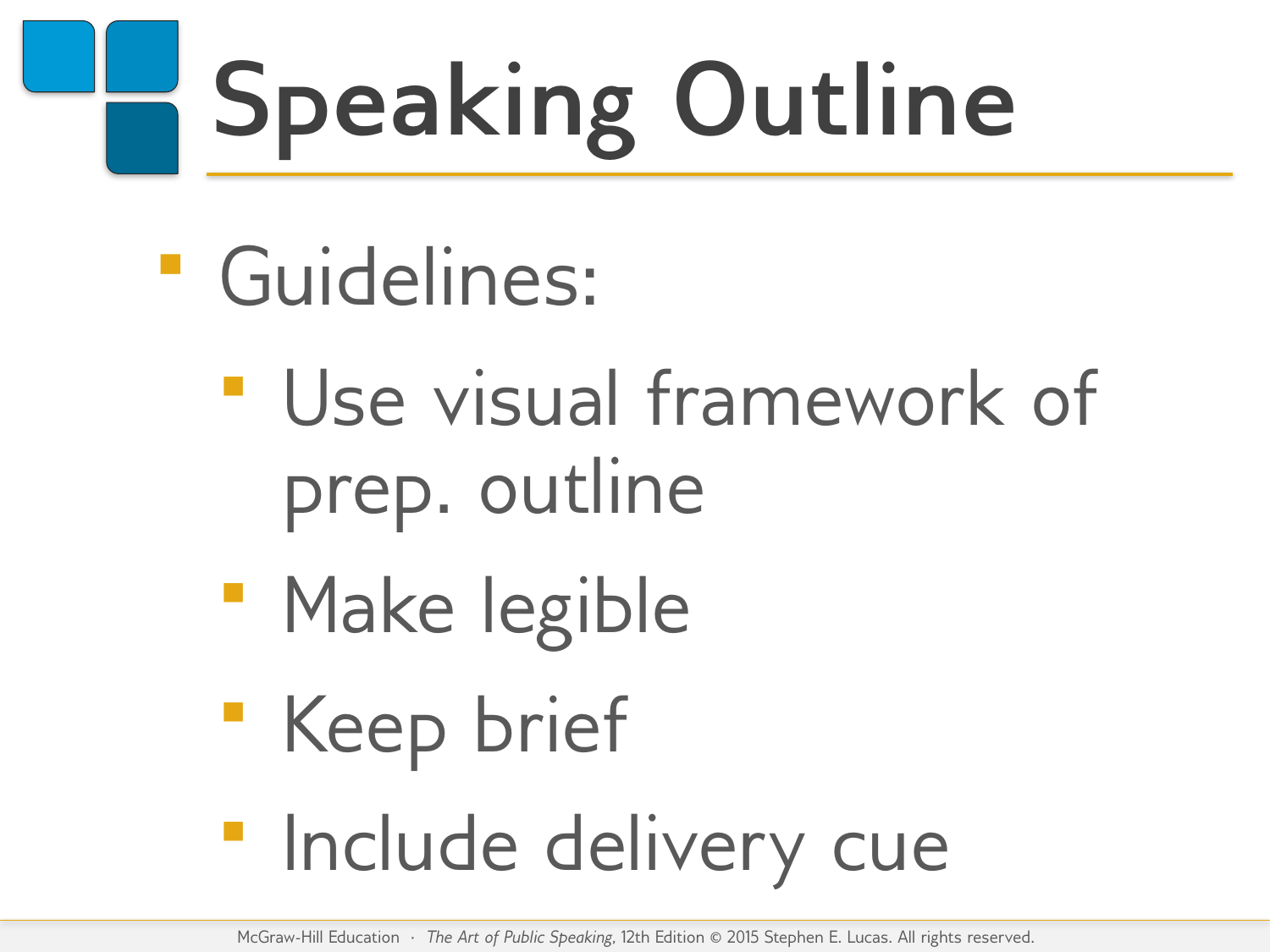

# Speaking Outline
Guidelines:
Use visual framework of prep. outline
Make legible
Keep brief
Include delivery cue